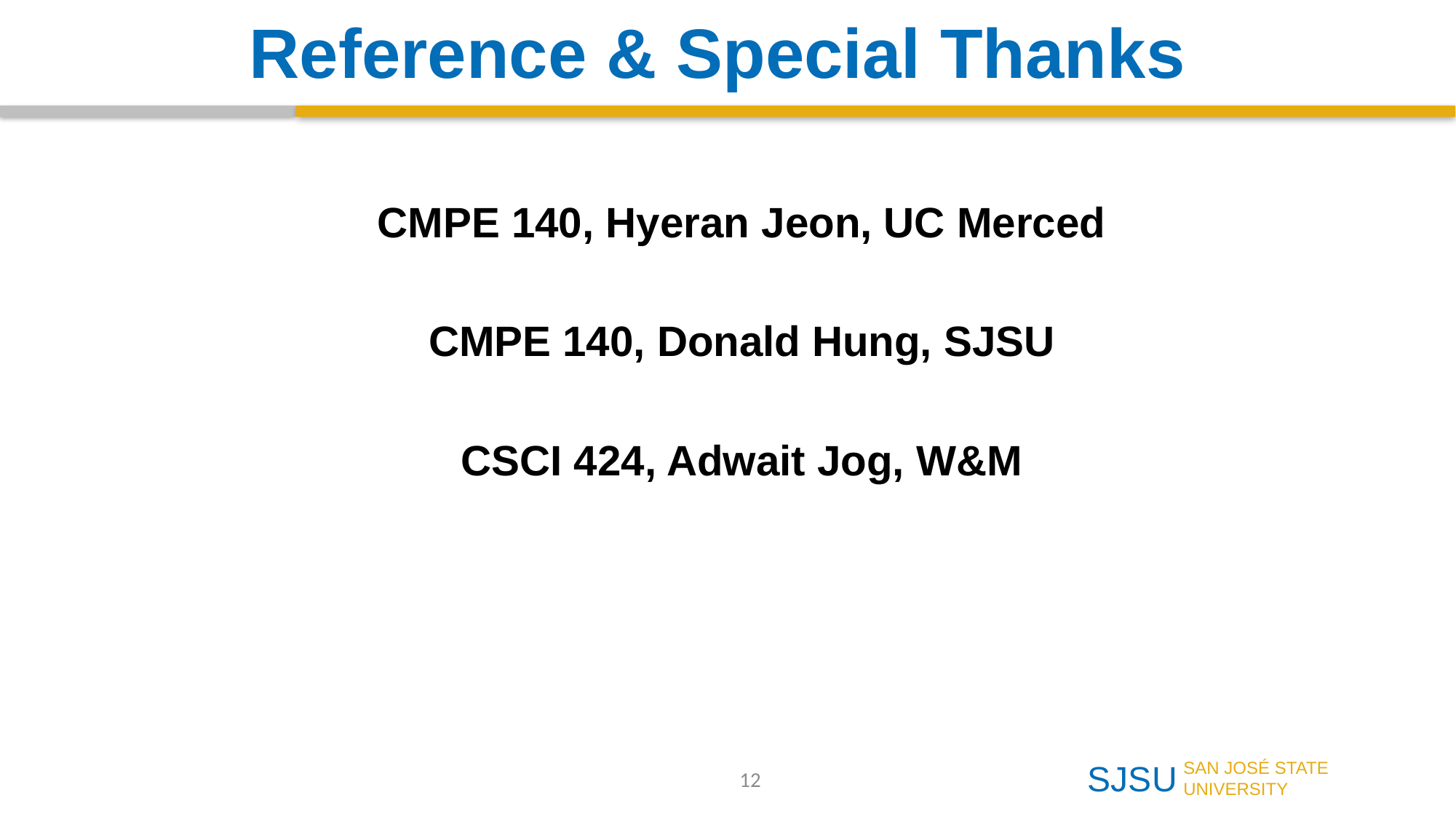

# Reference & Special Thanks
CMPE 140, Hyeran Jeon, UC Merced

CMPE 140, Donald Hung, SJSU

CSCI 424, Adwait Jog, W&M
12